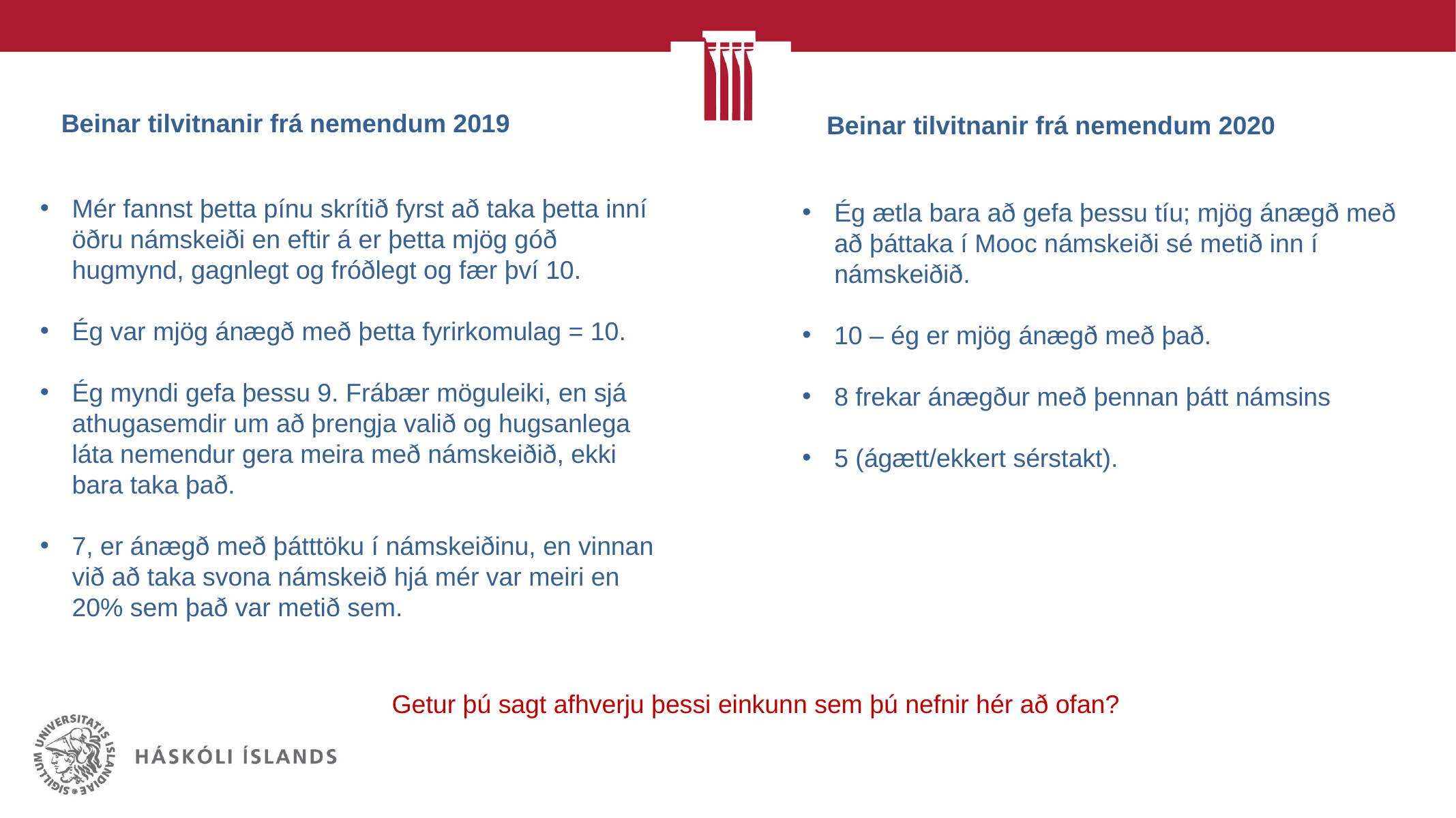

Beinar tilvitnanir frá nemendum 2019
Beinar tilvitnanir frá nemendum 2020
Mér fannst þetta pínu skrítið fyrst að taka þetta inní öðru námskeiði en eftir á er þetta mjög góð hugmynd, gagnlegt og fróðlegt og fær því 10.

Ég var mjög ánægð með þetta fyrirkomulag = 10.

Ég myndi gefa þessu 9. Frábær möguleiki, en sjá athugasemdir um að þrengja valið og hugsanlega láta nemendur gera meira með námskeiðið, ekki bara taka það.

7, er ánægð með þátttöku í námskeiðinu, en vinnan við að taka svona námskeið hjá mér var meiri en 20% sem það var metið sem.
Ég ætla bara að gefa þessu tíu; mjög ánægð með að þáttaka í Mooc námskeiði sé metið inn í námskeiðið.

10 – ég er mjög ánægð með það.

8 frekar ánægður með þennan þátt námsins

5 (ágætt/ekkert sérstakt).
Getur þú sagt afhverju þessi einkunn sem þú nefnir hér að ofan?